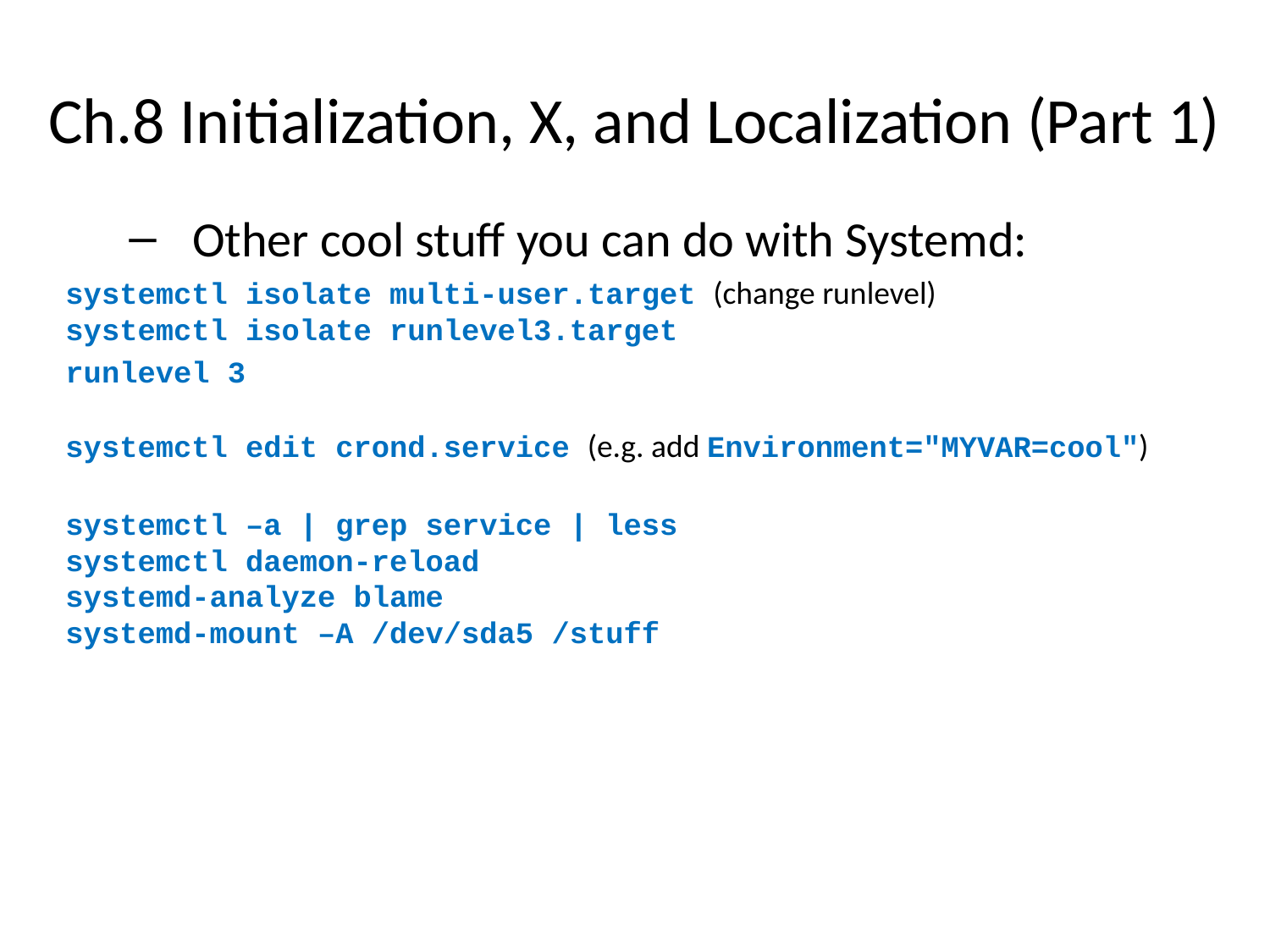

# Ch.8 Initialization, X, and Localization (Part 1)
Other cool stuff you can do with Systemd:
systemctl isolate multi-user.target (change runlevel)
systemctl isolate runlevel3.target
runlevel 3
systemctl edit crond.service (e.g. add Environment="MYVAR=cool")
systemctl –a | grep service | less
systemctl daemon-reload
systemd-analyze blame
systemd-mount –A /dev/sda5 /stuff